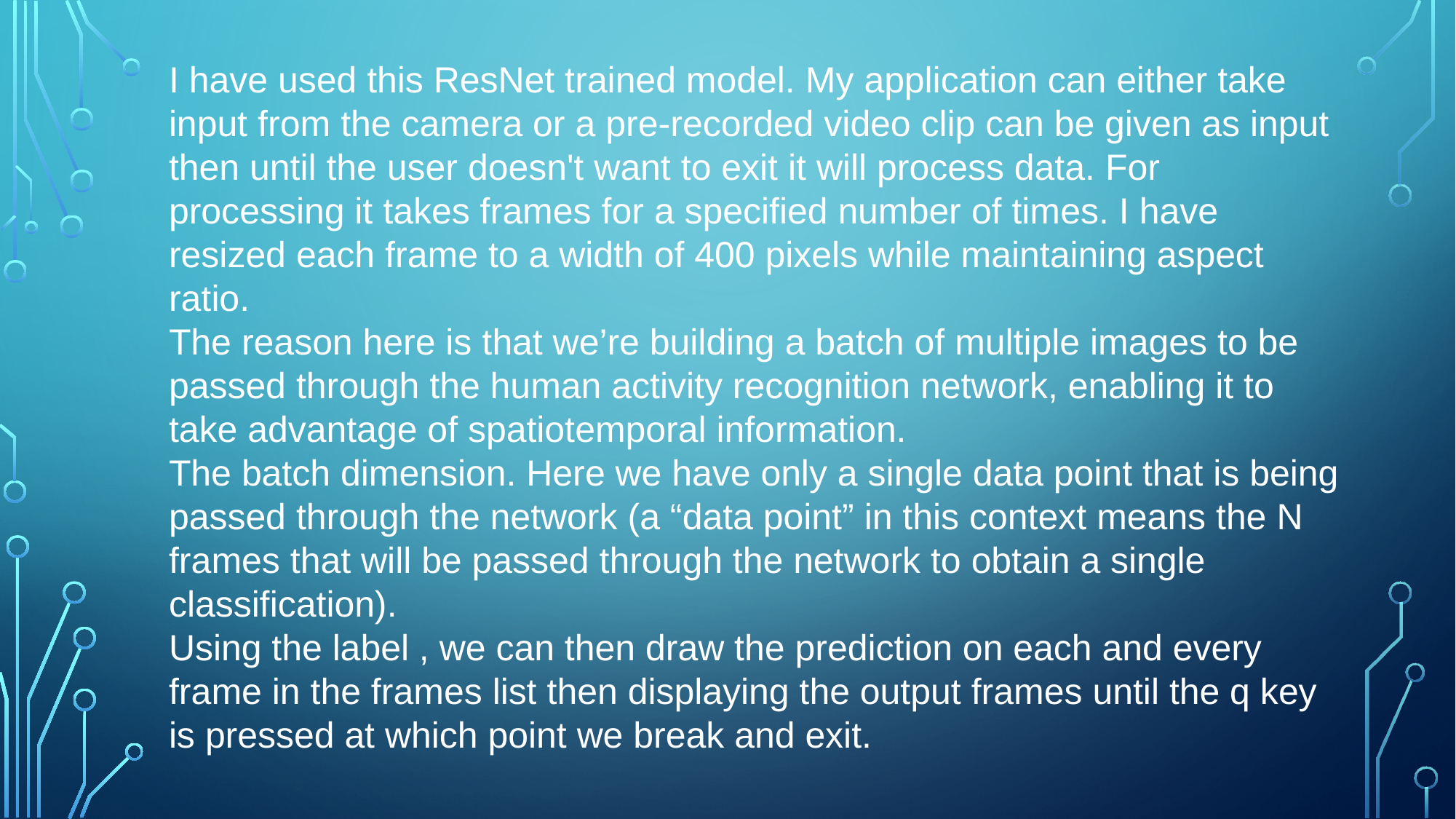

I have used this ResNet trained model. My application can either take
input from the camera or a pre-recorded video clip can be given as input
then until the user doesn't want to exit it will process data. For
processing it takes frames for a specified number of times. I have
resized each frame to a width of 400 pixels while maintaining aspect
ratio.
The reason here is that we’re building a batch of multiple images to be
passed through the human activity recognition network, enabling it to
take advantage of spatiotemporal information.
The batch dimension. Here we have only a single data point that is being
passed through the network (a “data point” in this context means the N
frames that will be passed through the network to obtain a single
classification).
Using the label , we can then draw the prediction on each and every
frame in the frames list then displaying the output frames until the q key
is pressed at which point we break and exit.